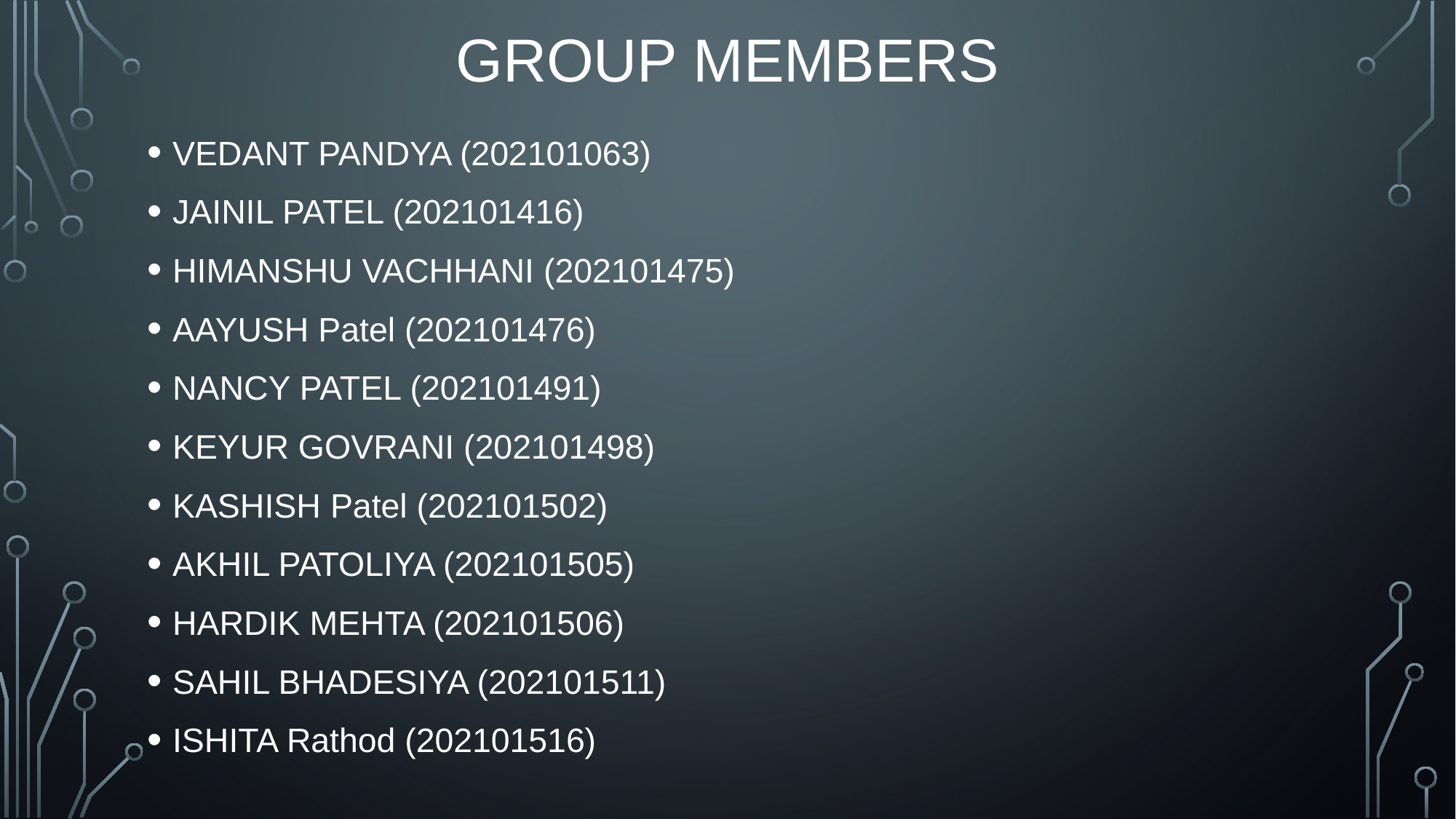

# Group members
VEDANT PANDYA (202101063)
JAINIL PATEL (202101416)
HIMANSHU VACHHANI (202101475)
AAYUSH Patel (202101476)
NANCY PATEL (202101491)
KEYUR GOVRANI (202101498)
KASHISH Patel (202101502)
AKHIL PATOLIYA (202101505)
HARDIK MEHTA (202101506)
SAHIL BHADESIYA (202101511)
ISHITA Rathod (202101516)